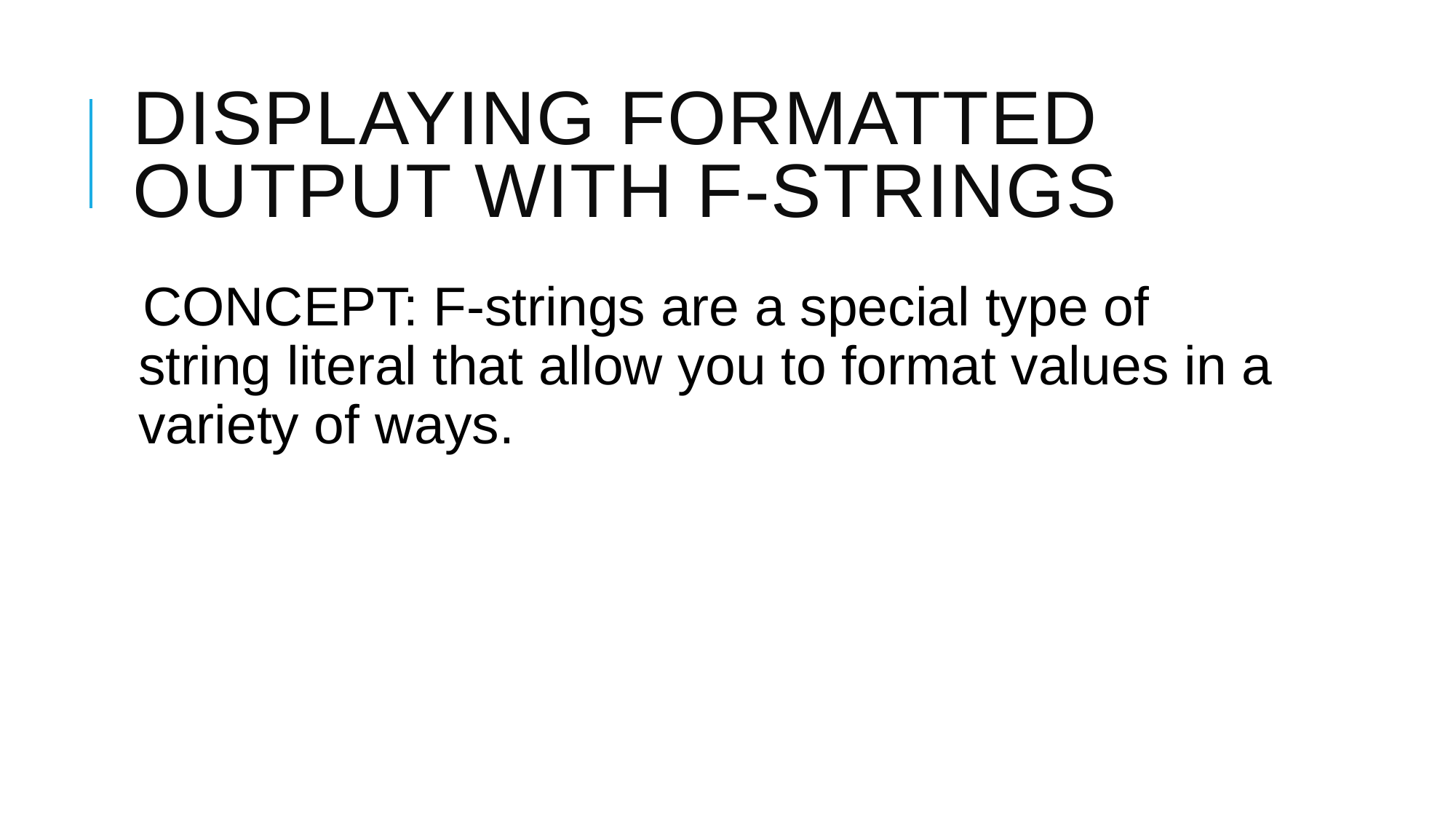

# Displaying Formatted Output with F-strings
CONCEPT: F-strings are a special type of string literal that allow you to format values in a variety of ways.